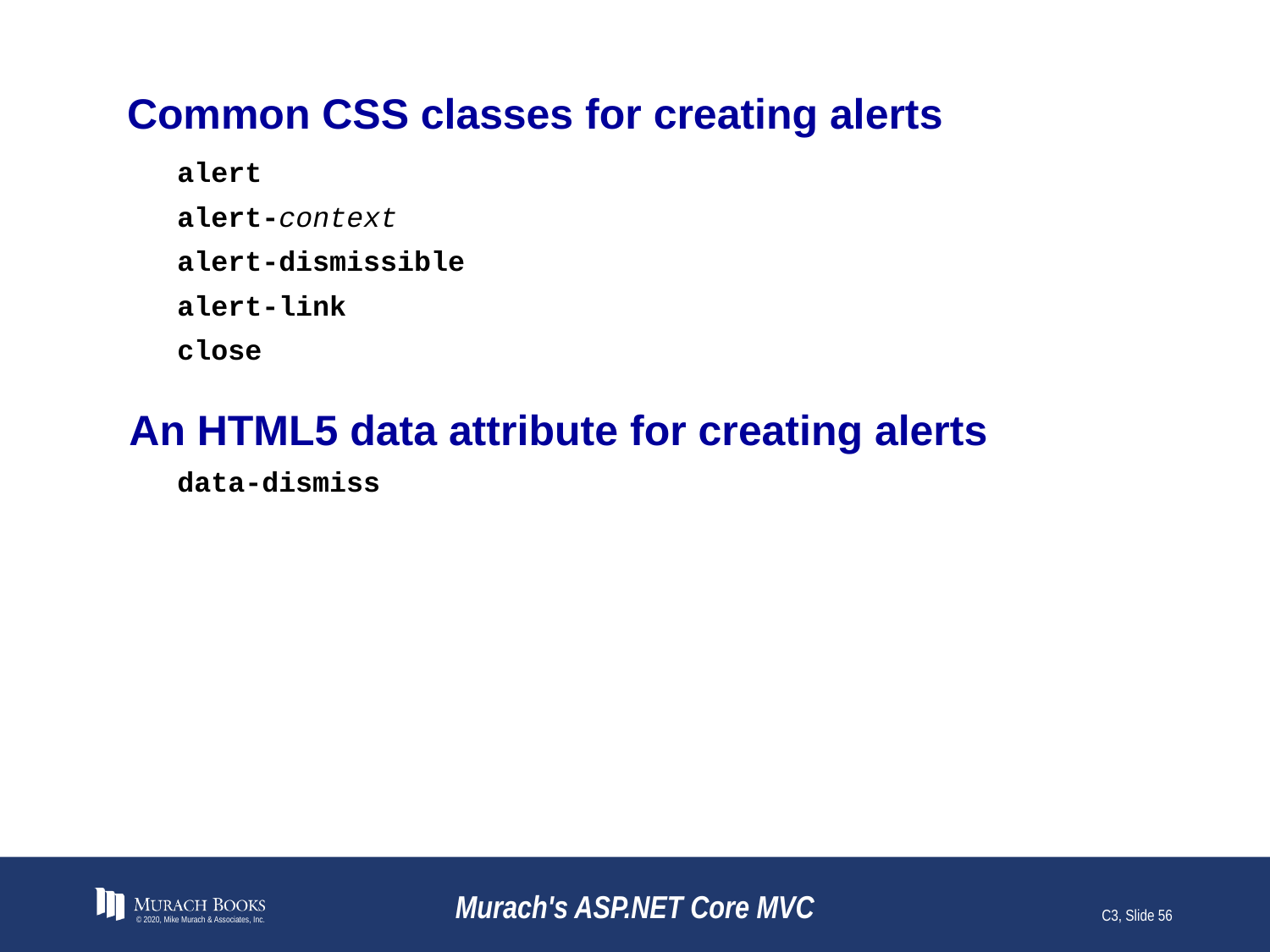

# Common CSS classes for creating alerts
alert
alert-context
alert-dismissible
alert-link
close
An HTML5 data attribute for creating alerts
data-dismiss

© 2020, Mike Murach & Associates, Inc.
Murach's ASP.NET Core MVC

C3, Slide 56